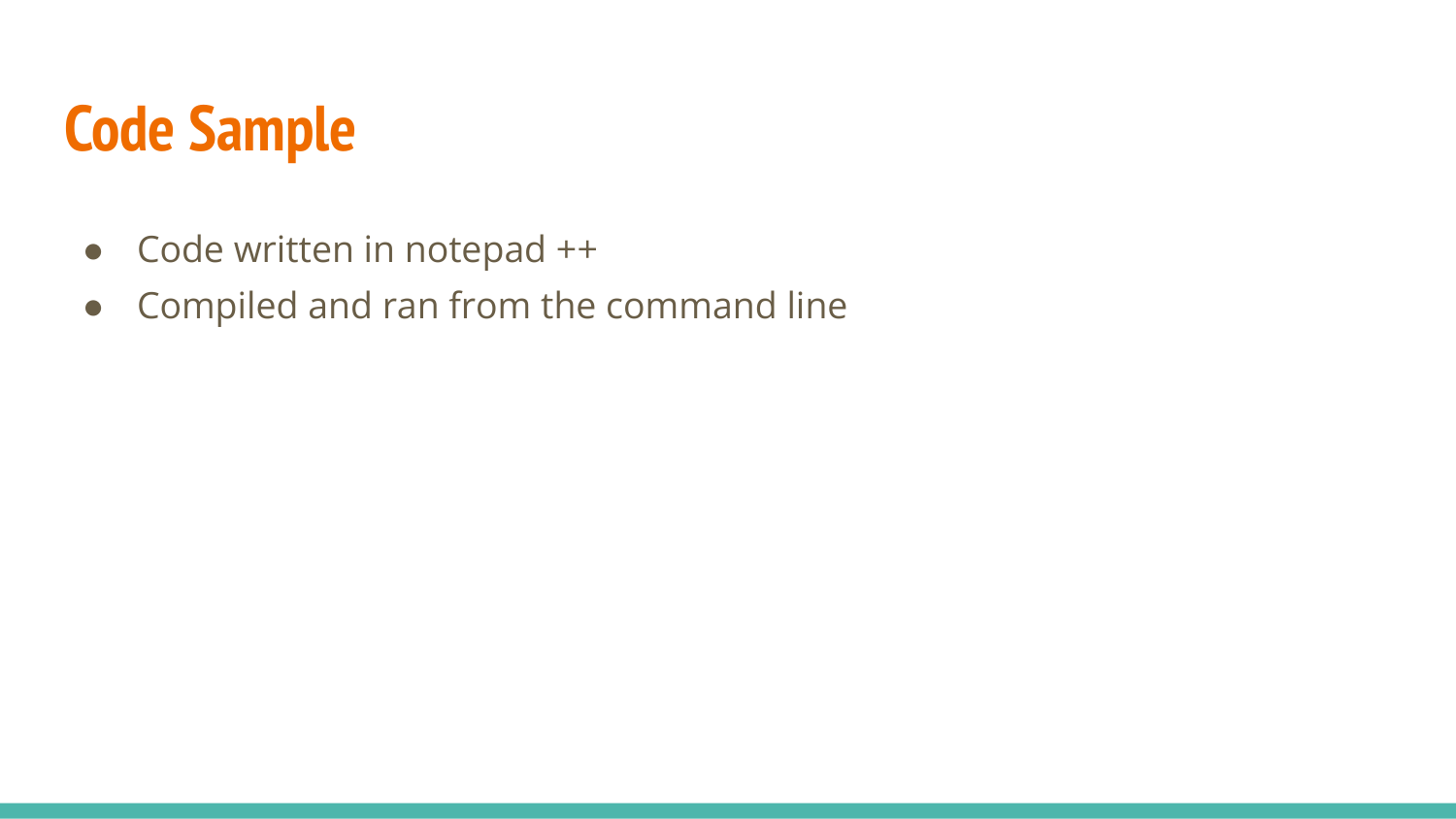

# Code Sample
Code written in notepad ++
Compiled and ran from the command line